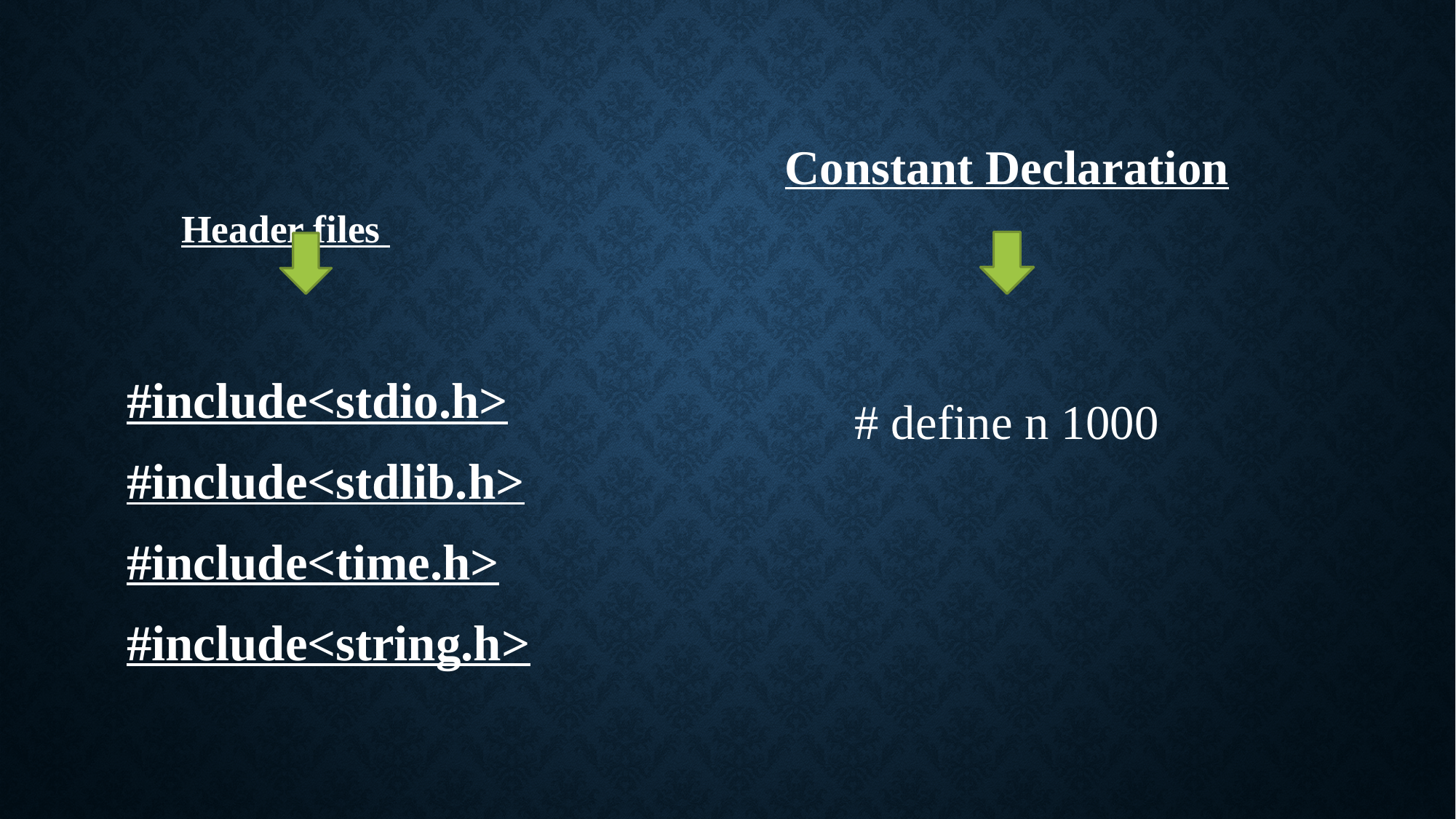

Constant Declaration

# define n 1000
            Header files

#include<stdio.h>
#include<stdlib.h>
#include<time.h>
#include<string.h>